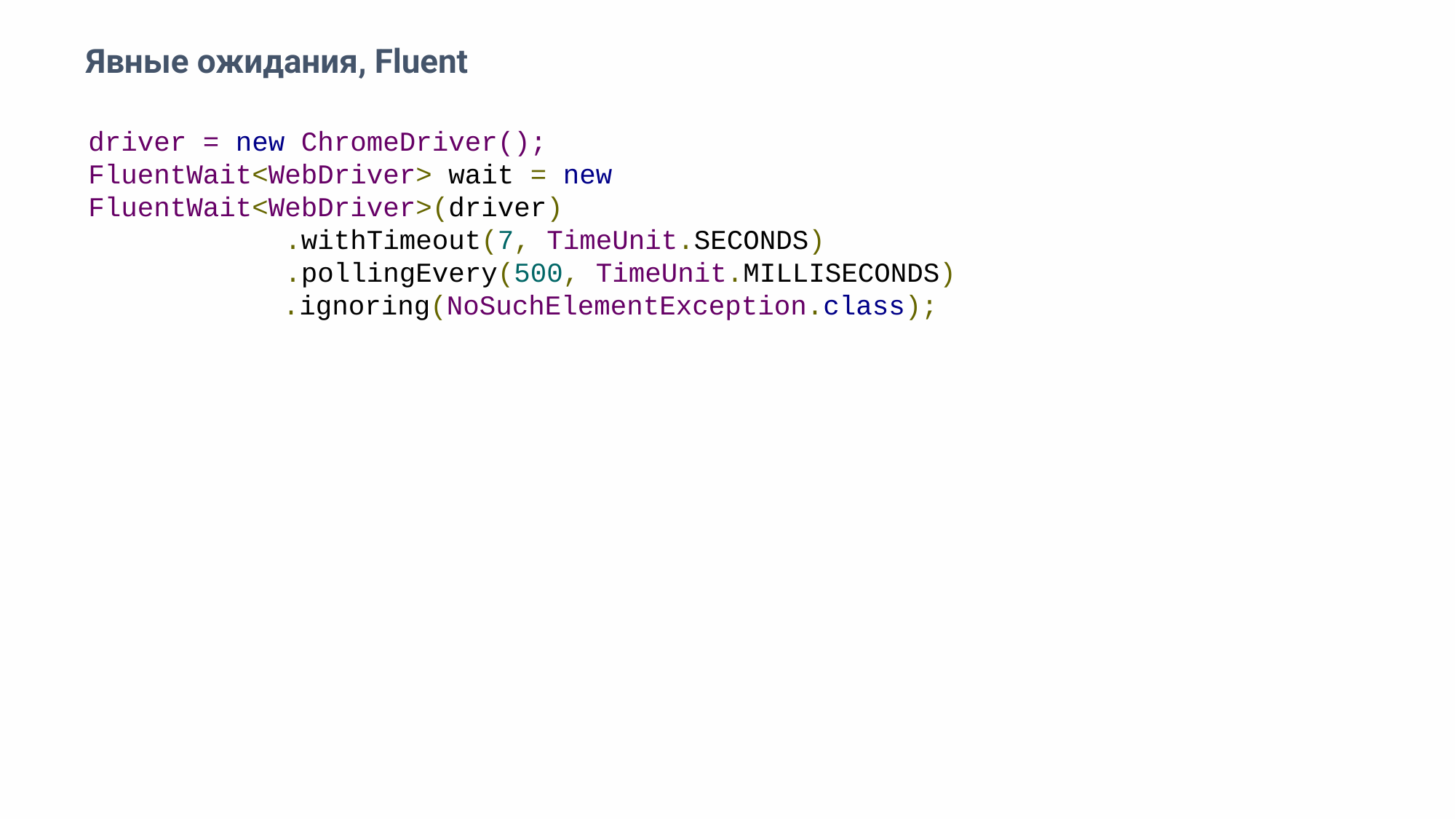

# Явные ожидания, Fluent
driver = new ChromeDriver();
FluentWait<WebDriver> wait = new FluentWait<WebDriver>(driver)
            .withTimeout(7, TimeUnit.SECONDS)
            .pollingEvery(500, TimeUnit.MILLISECONDS)
           .ignoring(NoSuchElementException.class);